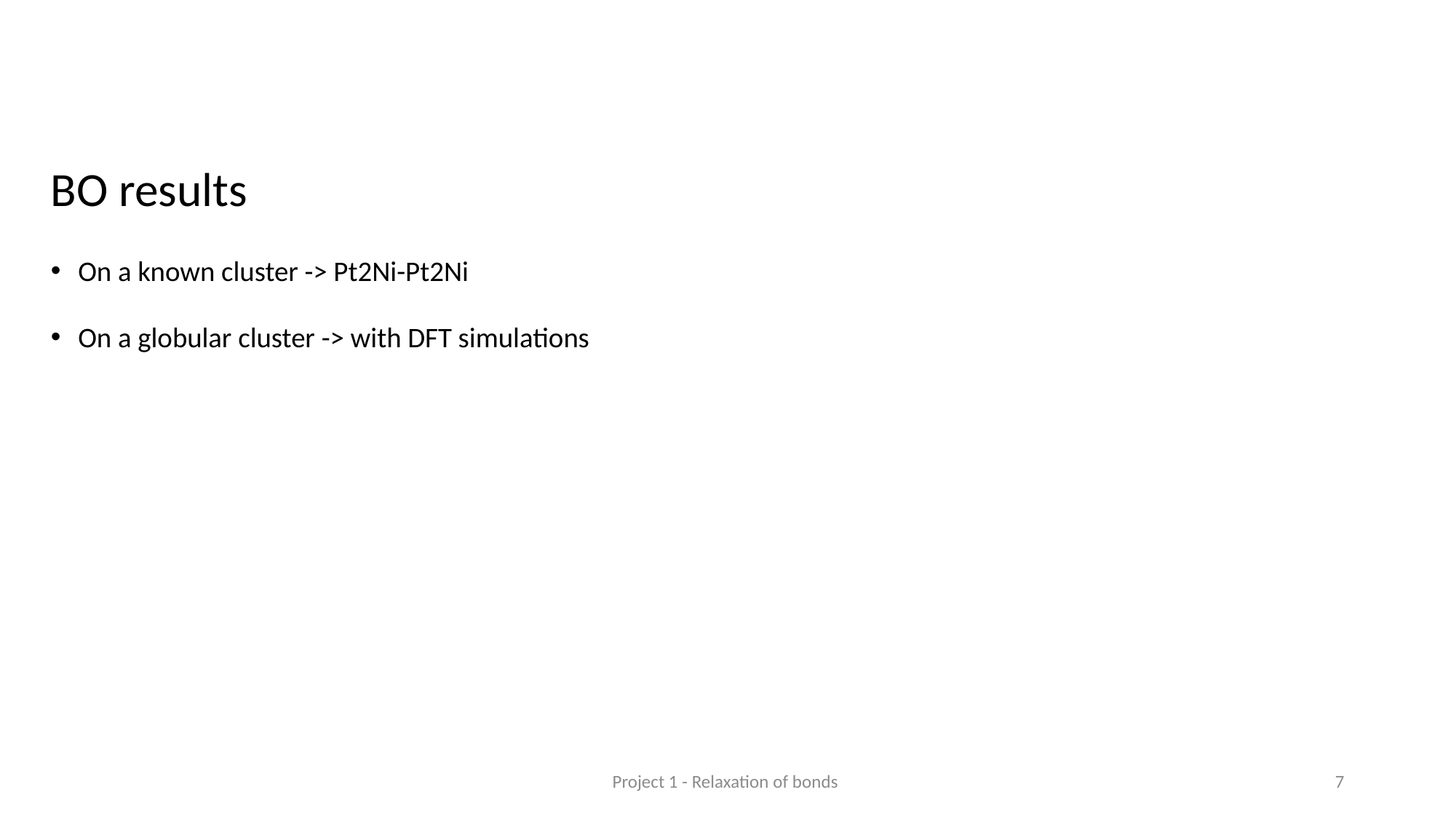

# BO results
On a known cluster -> Pt2Ni-Pt2Ni
On a globular cluster -> with DFT simulations
Project 1 - Relaxation of bonds
7